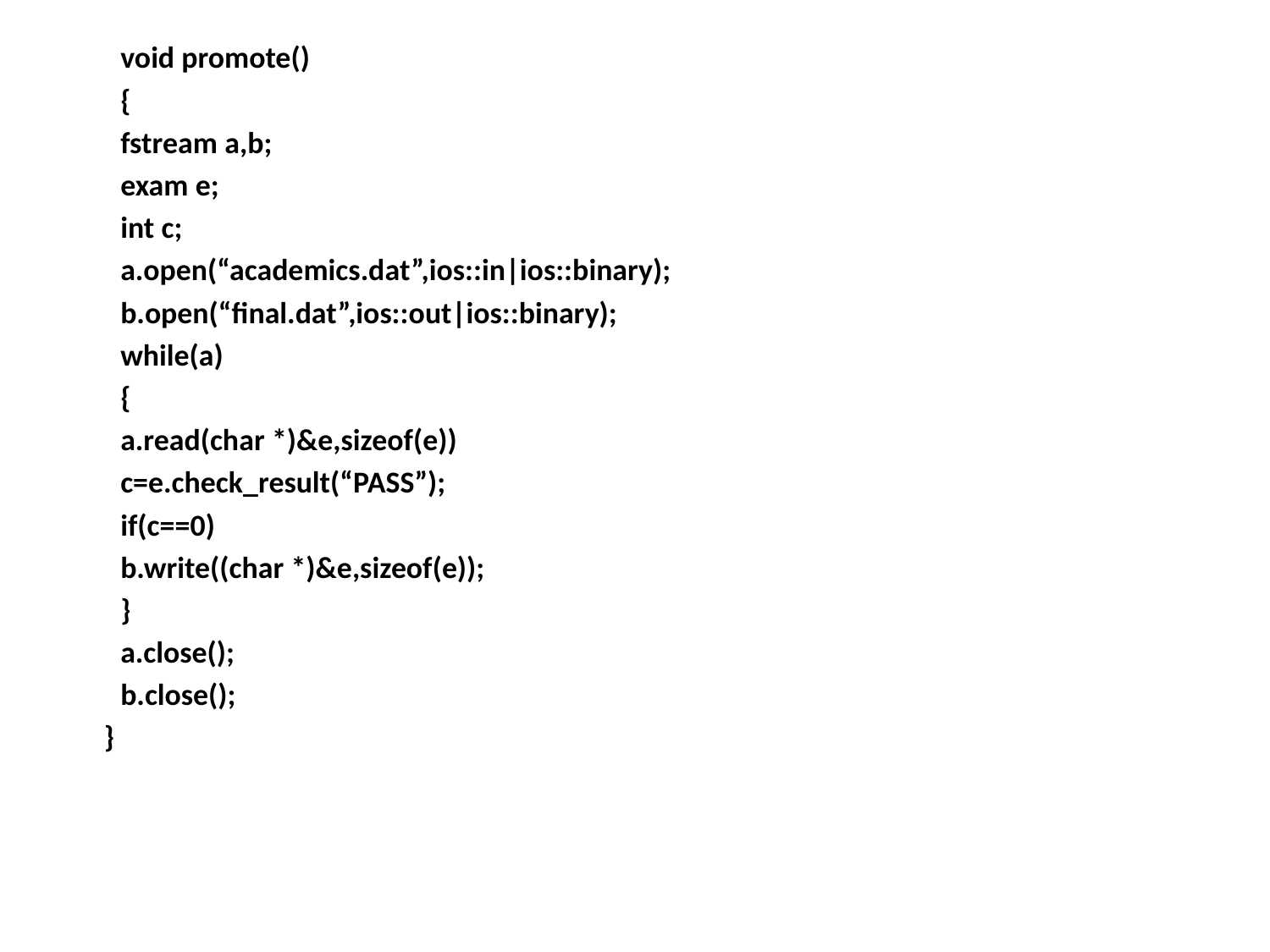

void promote()
	{
		fstream a,b;
		exam e;
		int c;
		a.open(“academics.dat”,ios::in|ios::binary);
		b.open(“final.dat”,ios::out|ios::binary);
		while(a)
		{
			a.read(char *)&e,sizeof(e))
			c=e.check_result(“PASS”);
			if(c==0)
			b.write((char *)&e,sizeof(e));
		}
	a.close();
	b.close();
    }